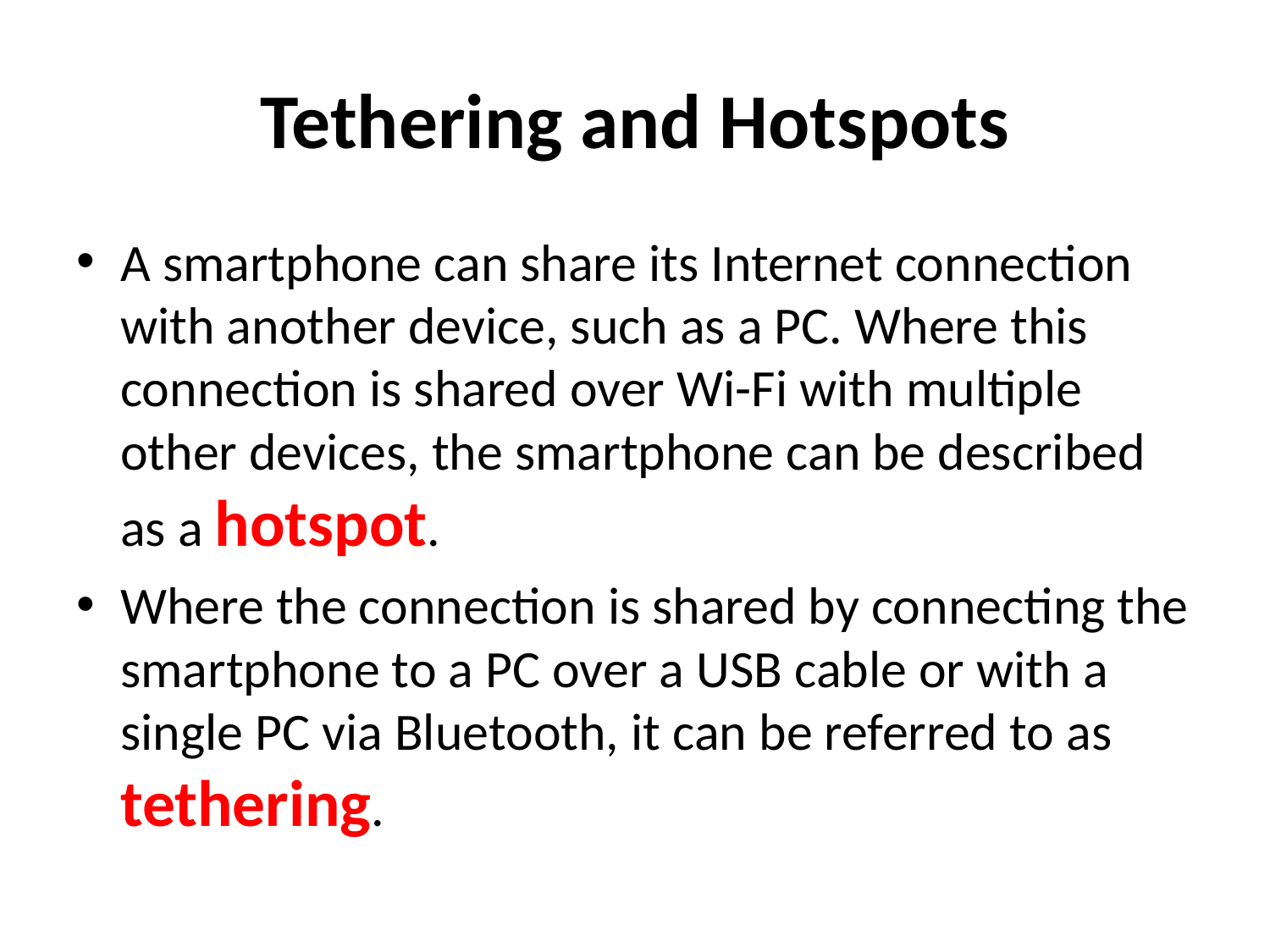

# Tethering and Hotspots
A smartphone can share its Internet connection with another device, such as a PC. Where this connection is shared over Wi-Fi with multiple other devices, the smartphone can be described as a hotspot.
Where the connection is shared by connecting the smartphone to a PC over a USB cable or with a single PC via Bluetooth, it can be referred to as tethering.